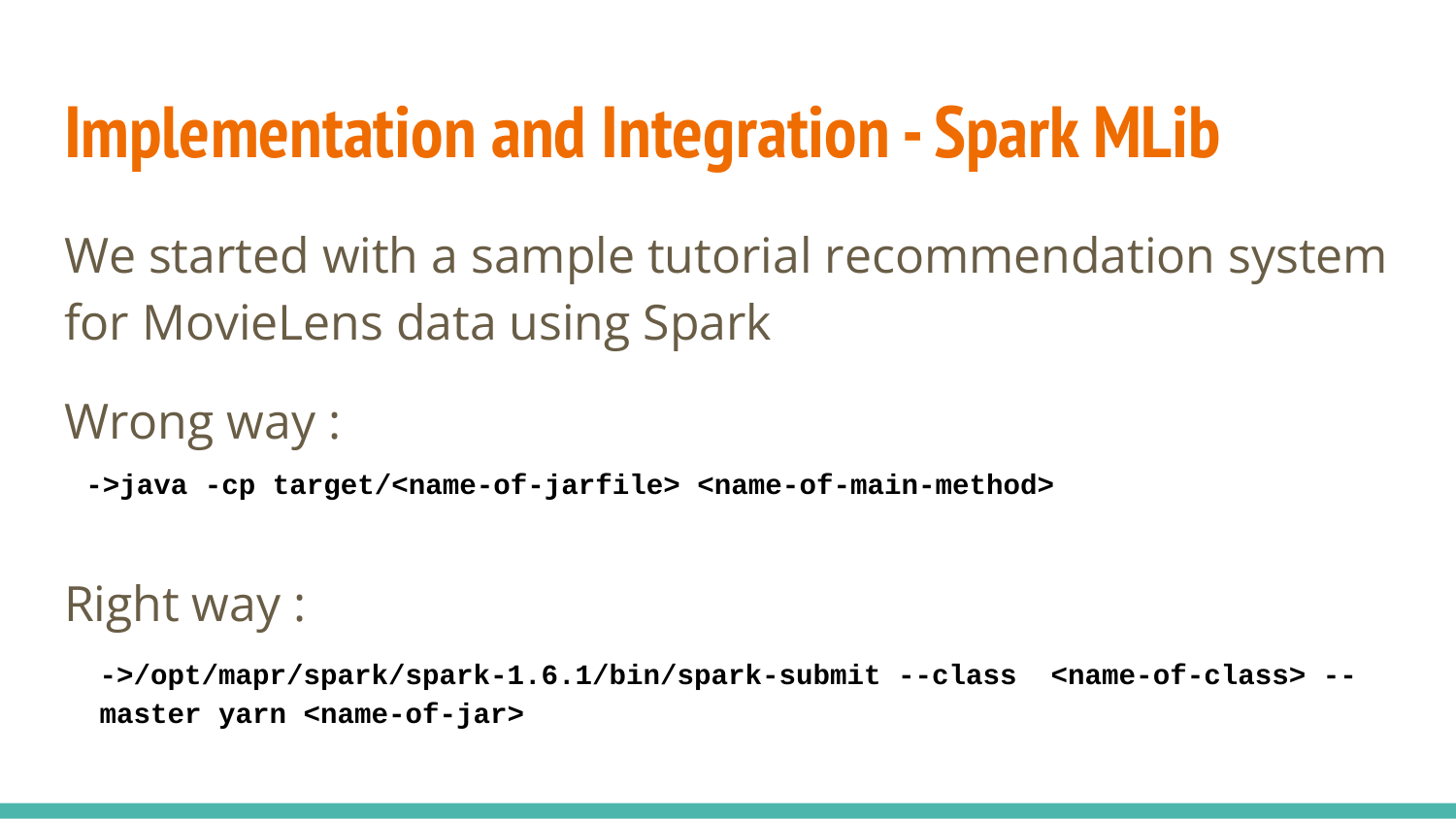

# Implementation and Integration - Spark MLib
We started with a sample tutorial recommendation system for MovieLens data using Spark
Wrong way :

Right way :
->java -cp target/<name-of-jarfile> <name-of-main-method>

->/opt/mapr/spark/spark-1.6.1/bin/spark-submit --class  <name-of-class> --master yarn <name-of-jar>